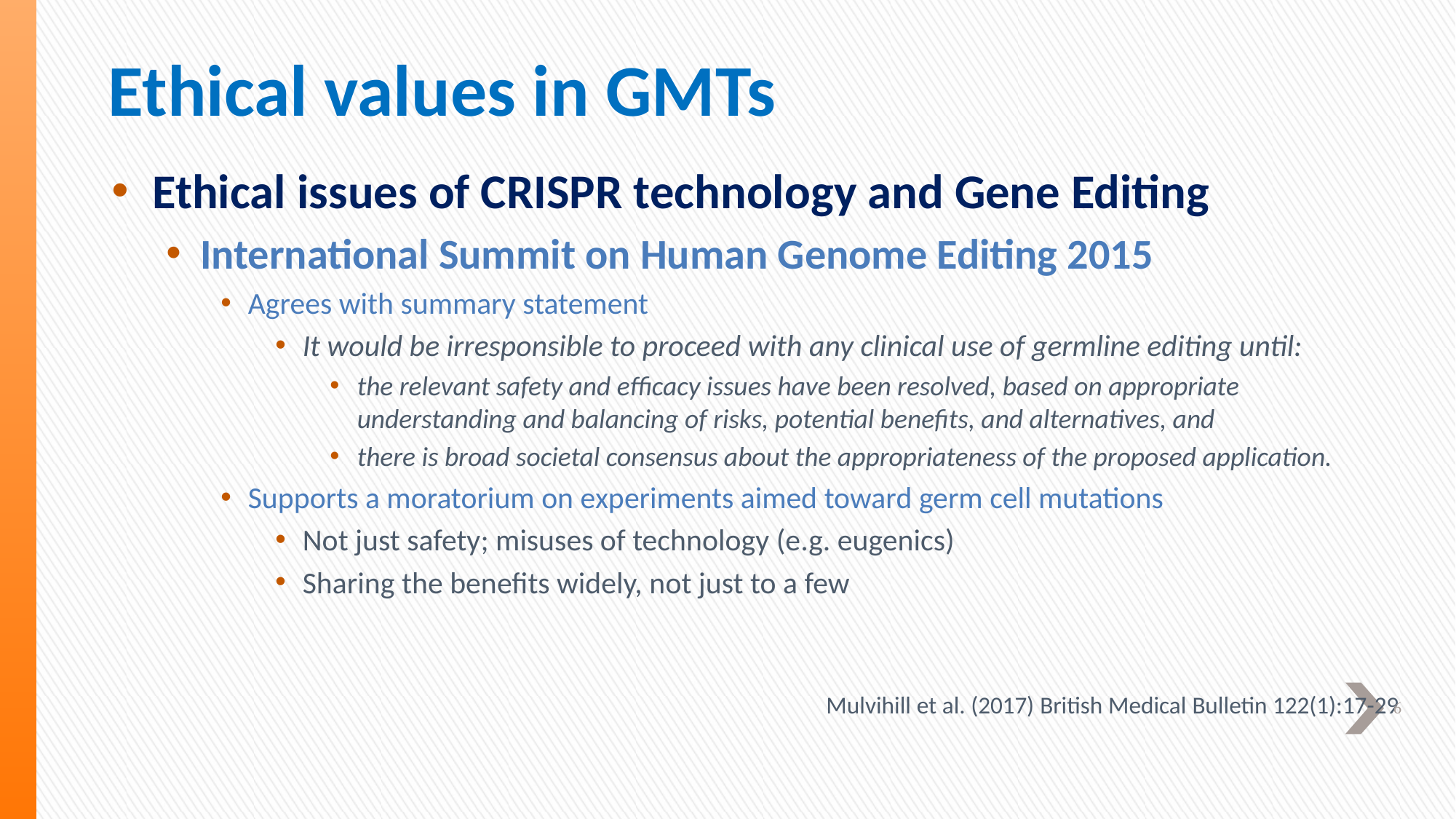

# Ethical values in GMTs
Ethical issues of CRISPR technology and Gene Editing
International Summit on Human Genome Editing 2015
Agrees with summary statement
It would be irresponsible to proceed with any clinical use of germline editing until:
the relevant safety and efficacy issues have been resolved, based on appropriate understanding and balancing of risks, potential benefits, and alternatives, and
there is broad societal consensus about the appropriateness of the proposed application.
Supports a moratorium on experiments aimed toward germ cell mutations
Not just safety; misuses of technology (e.g. eugenics)
Sharing the benefits widely, not just to a few

Mulvihill et al. (2017) British Medical Bulletin 122(1):17-29

6